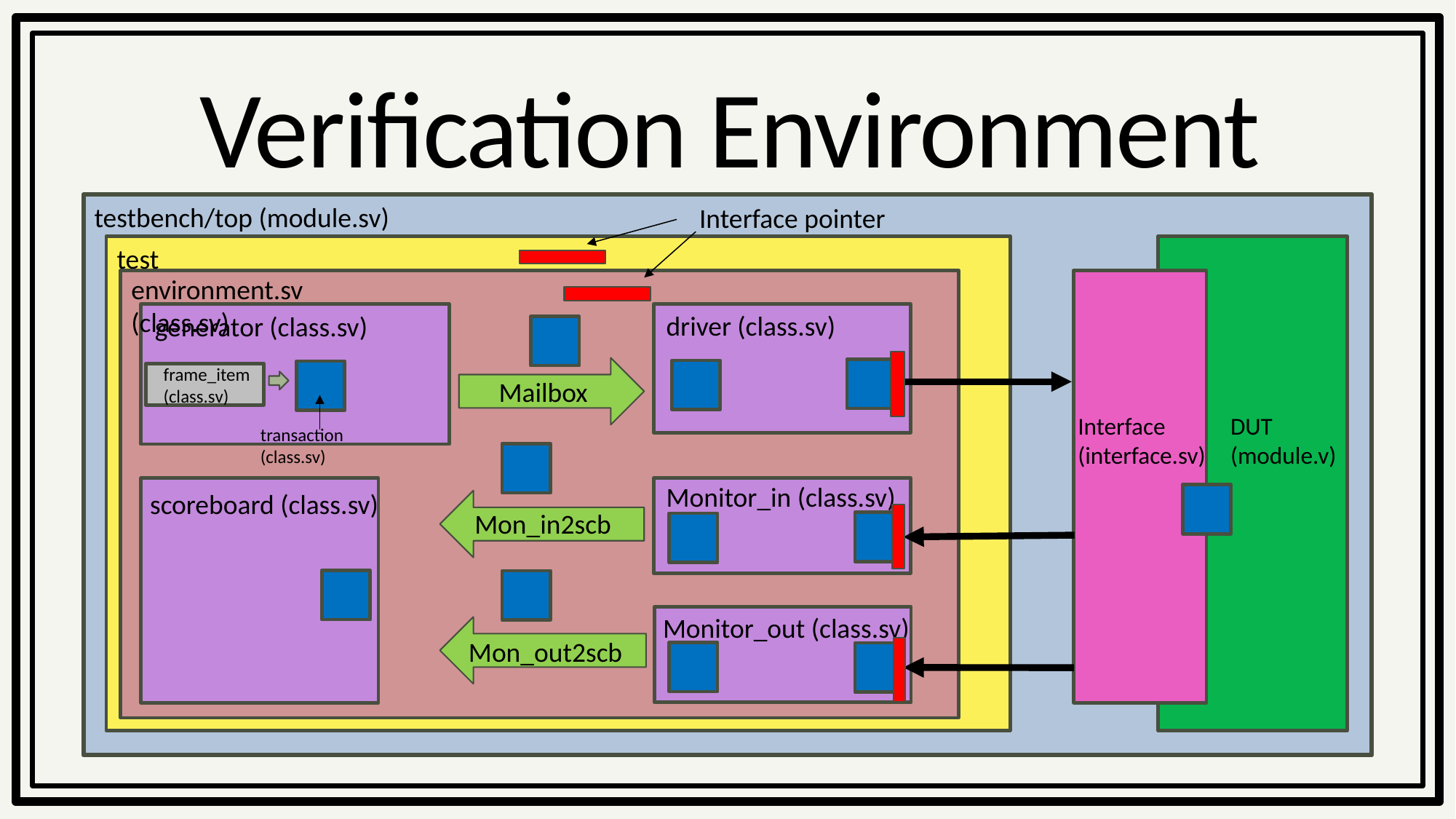

# Verification Environment

testbench/top (module.sv)
Interface pointer

test (class.sv)

environment.sv (class.sv)

driver (class.sv)

generator (class.sv)

frame_item (class.sv)
Mailbox

DUT
(module.v)

Interface
(interface.sv)
transaction (class.sv)

Monitor_in (class.sv)

scoreboard (class.sv)

Mon_in2scb

Monitor_out (class.sv)

Mon_out2scb